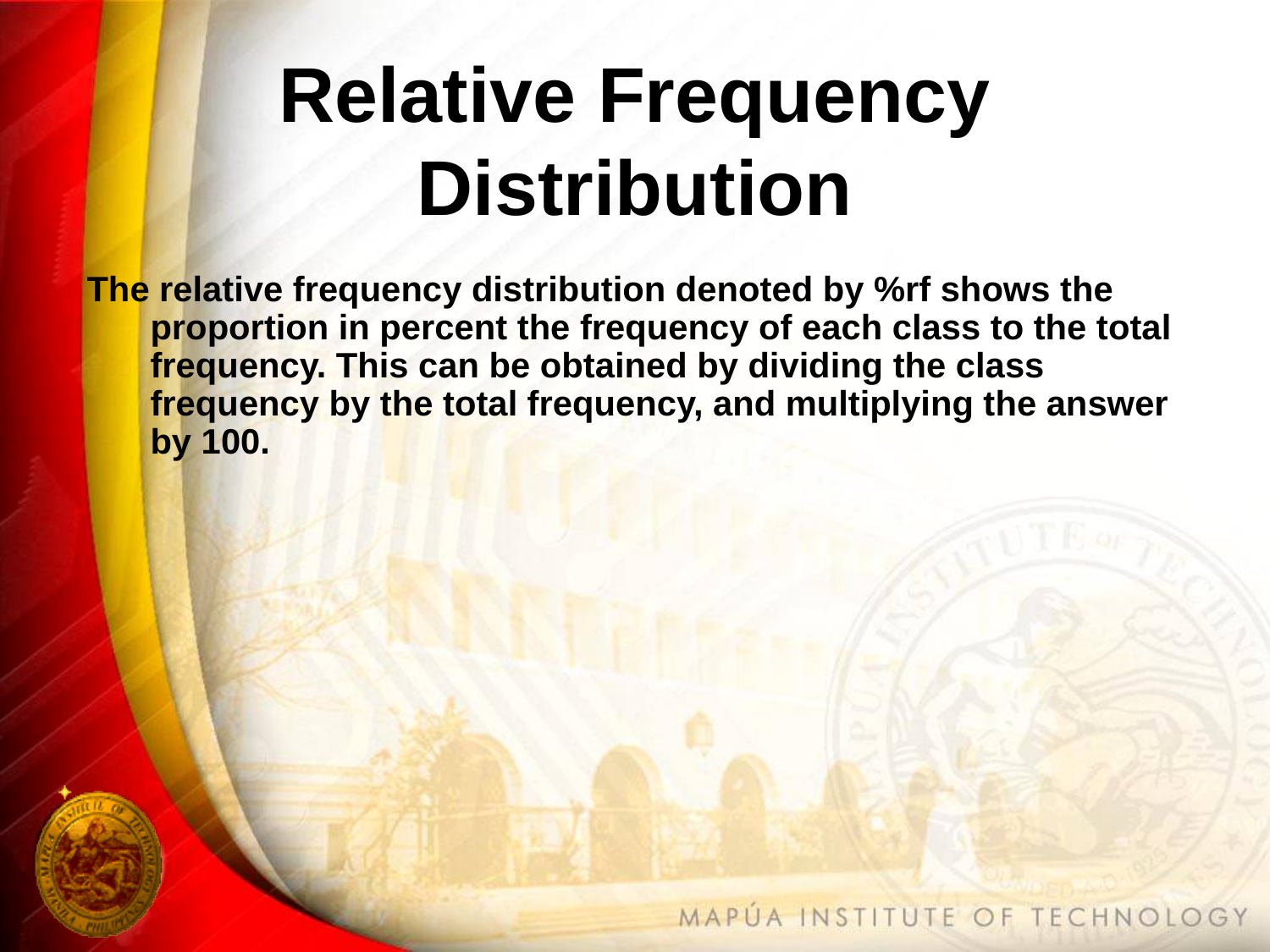

# Relative Frequency Distribution
The relative frequency distribution denoted by %rf shows the proportion in percent the frequency of each class to the total frequency. This can be obtained by dividing the class frequency by the total frequency, and multiplying the answer by 100.